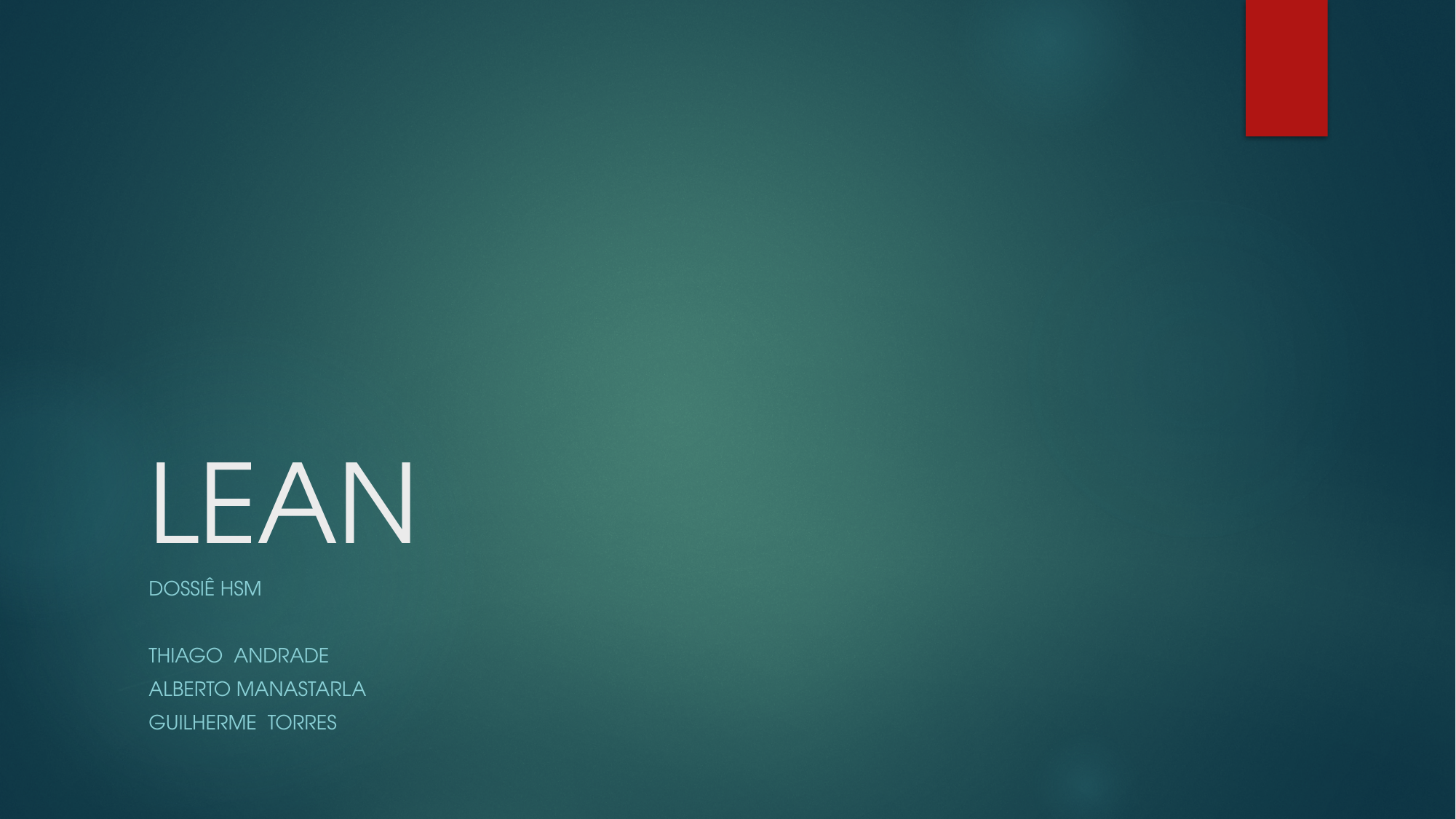

# LEAN
Dossiê hsm

Thiago  Andrade
Alberto Manastarla
Guilherme  Torres